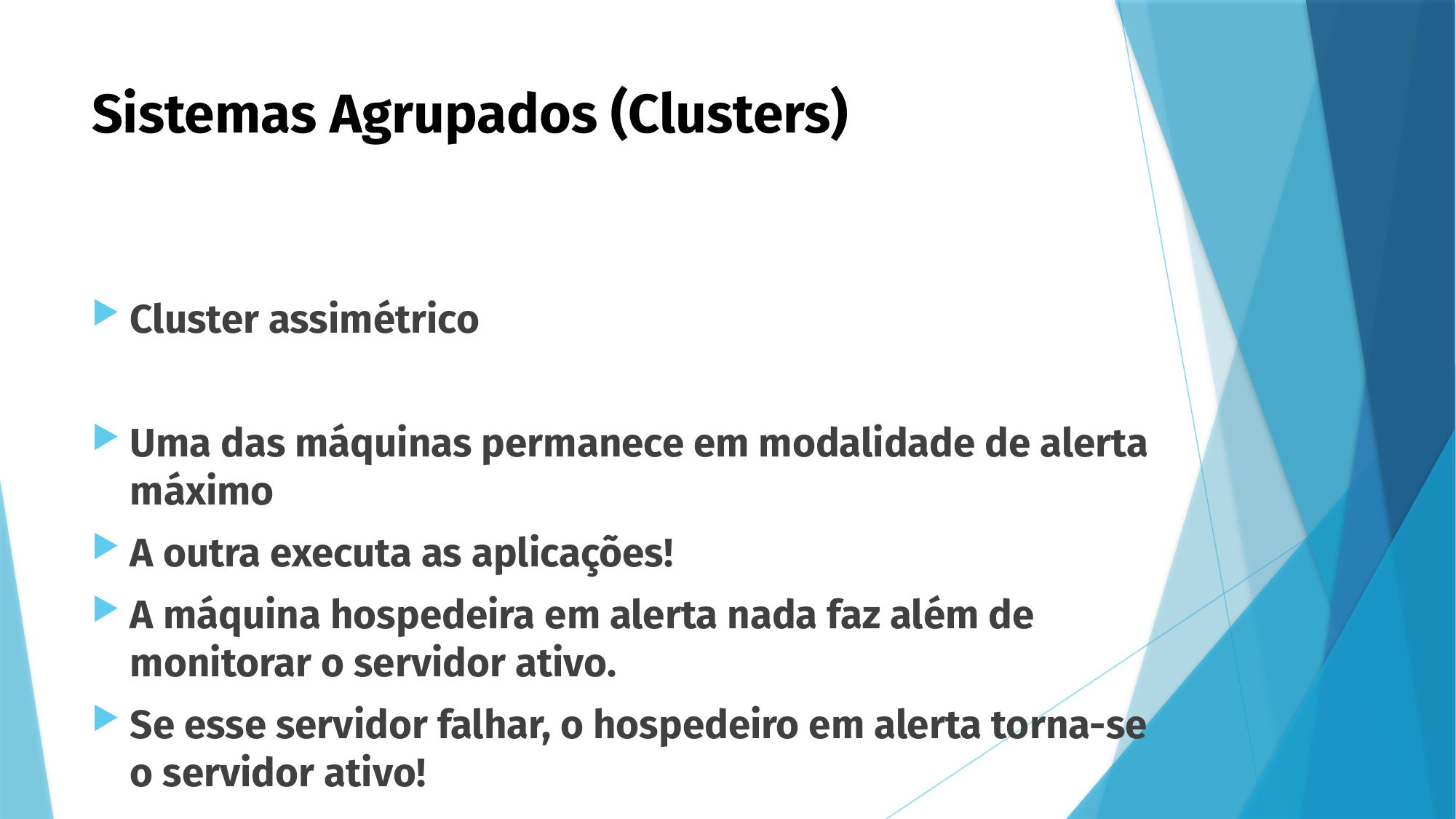

# Sistemas Agrupados (Clusters)
Cluster assimétrico

Uma das máquinas permanece em modalidade de alerta máximo
A outra executa as aplicações!
A máquina hospedeira em alerta nada faz além de monitorar o servidor ativo.
Se esse servidor falhar, o hospedeiro em alerta torna-se o servidor ativo!